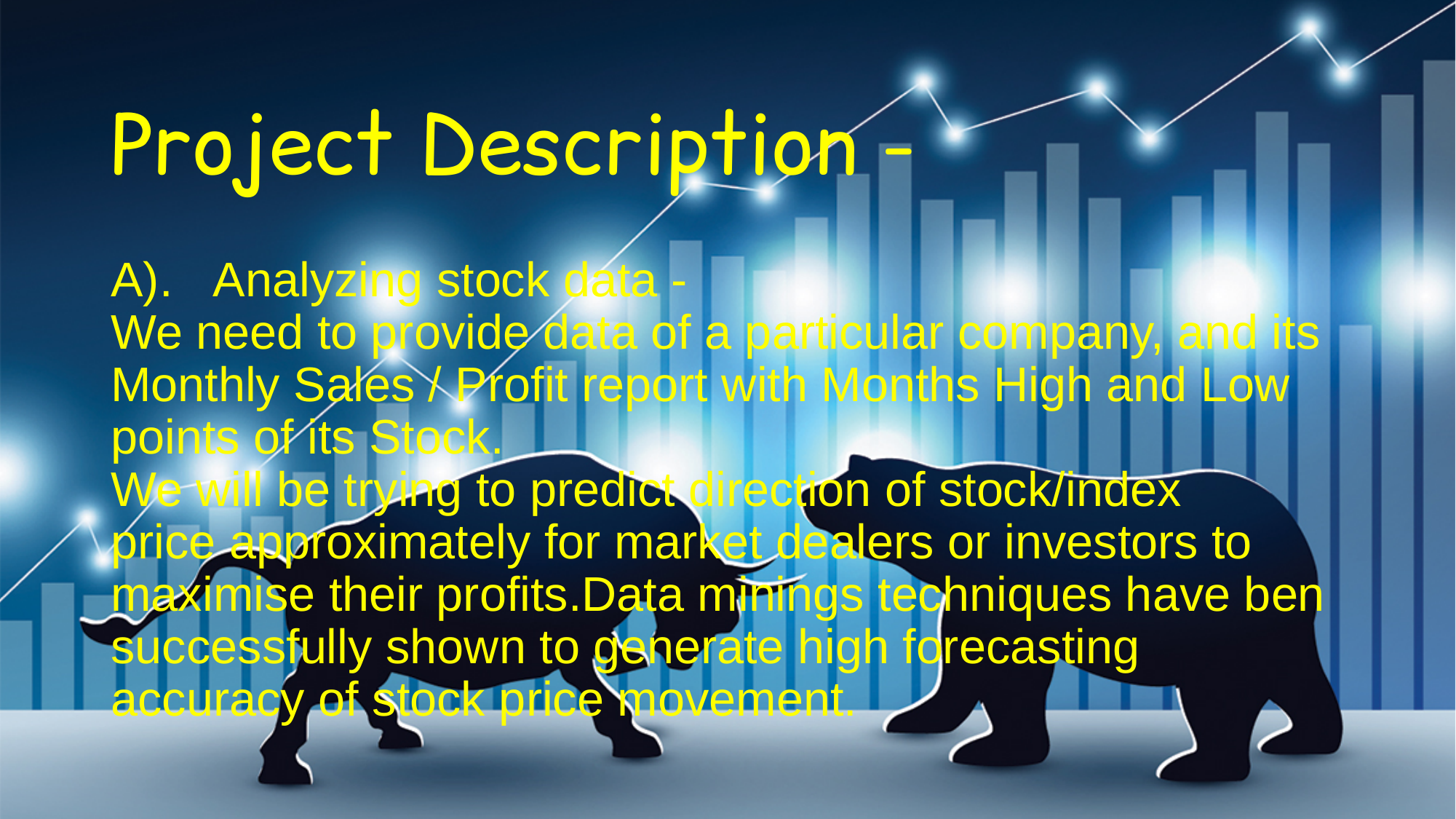

# Project Description -
A).   Analyzing stock data -
We need to provide data of a particular company, and its Monthly Sales / Profit report with Months High and Low points of its Stock.
We will be trying to predict direction of stock/index price approximately for market dealers or investors to maximise their profits.Data minings techniques have ben successfully shown to generate high forecasting accuracy of stock price movement.